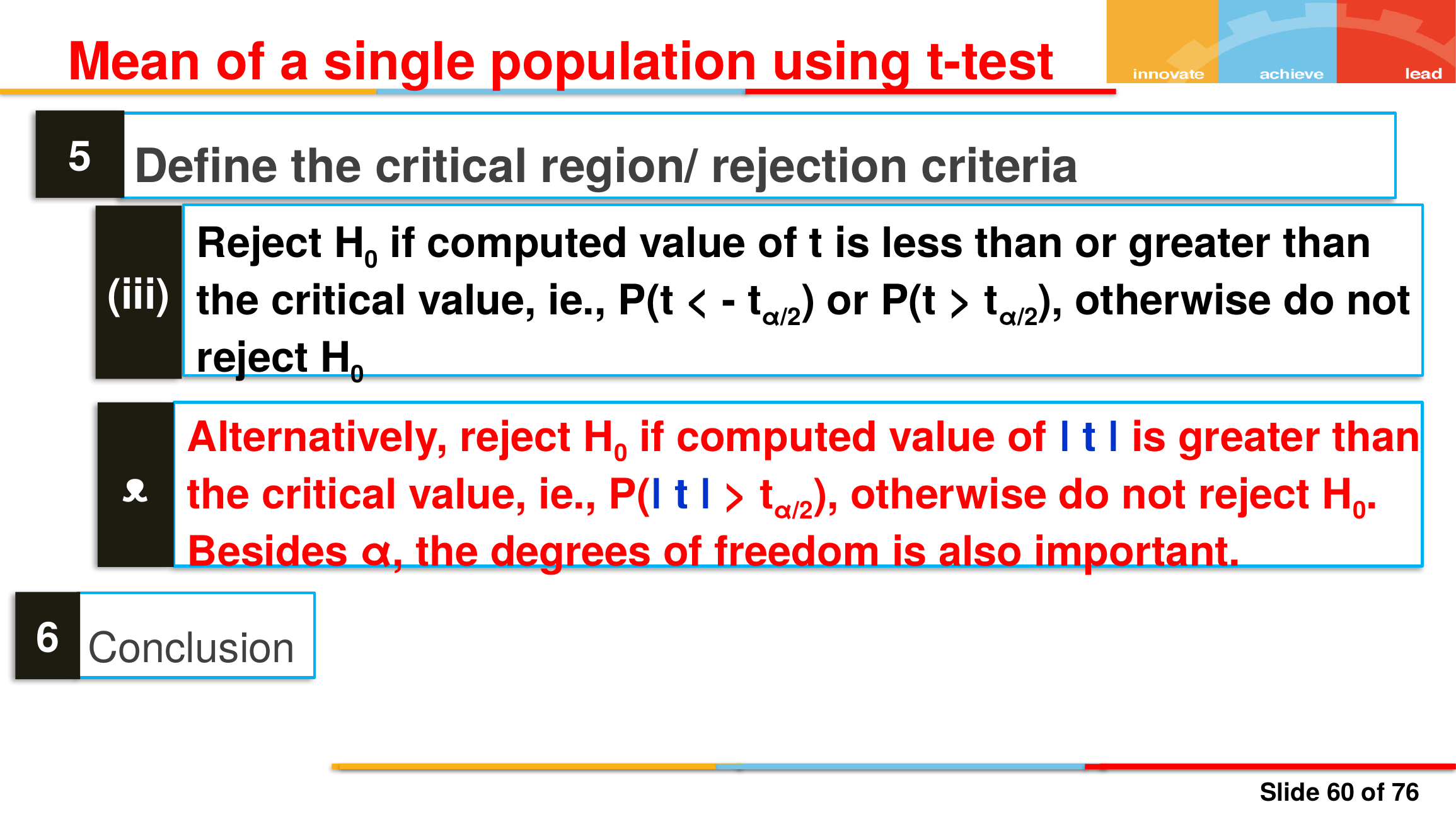

Mean of a single population using t-test
Define the critical region/ rejection criteria

5

Reject H0 if computed value of t is less than or greater than the critical value, ie., P(t < - tα/2) or P(t > tα/2), otherwise do not reject H0
(iii)

Alternatively, reject H0 if computed value of ǀ t ǀ is greater than the critical value, ie., P(ǀ t ǀ > tα/2), otherwise do not reject H0. Besides α, the degrees of freedom is also important.
ᴥ
Conclusion

6